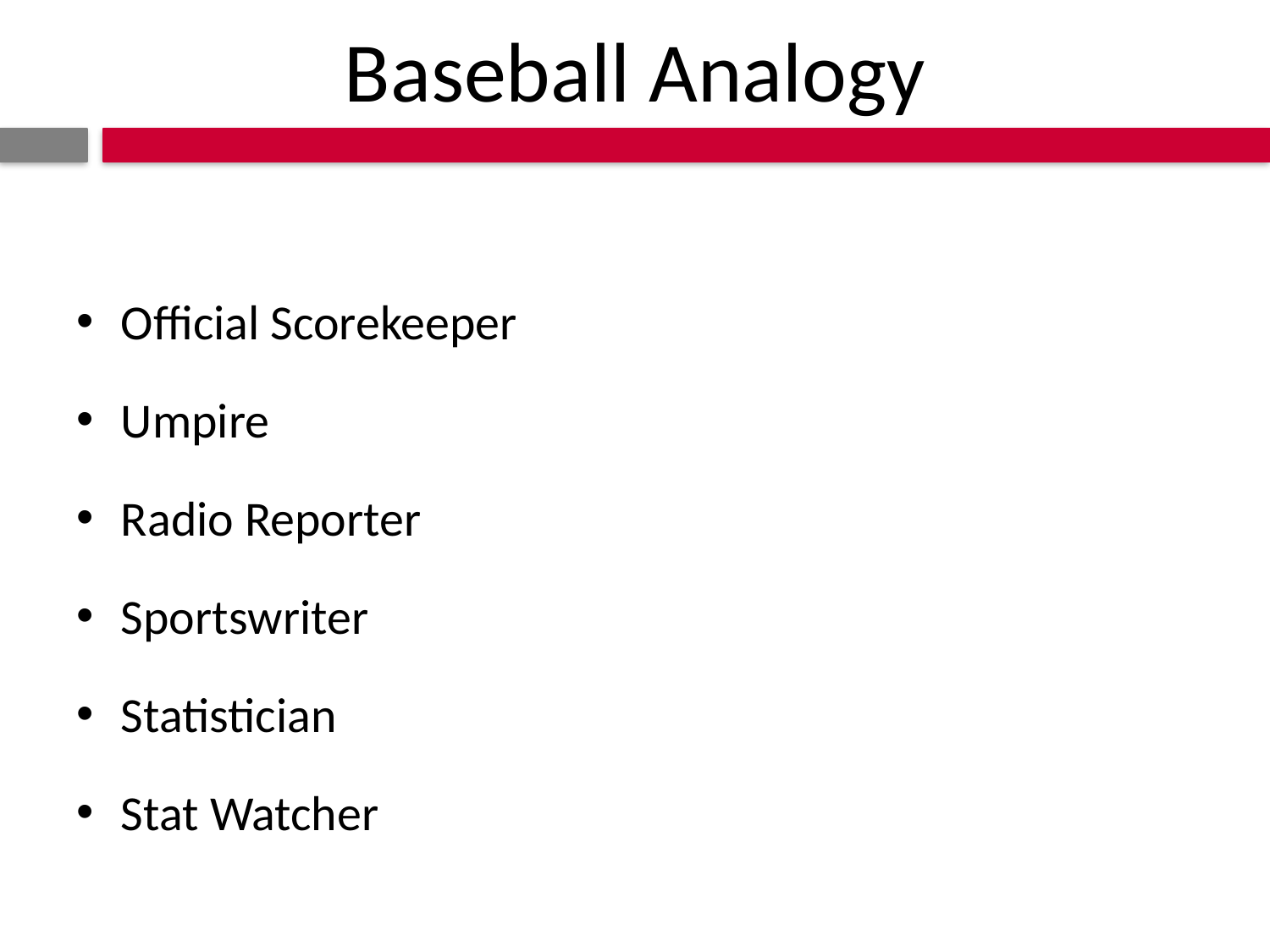

# Baseball Analogy

Official Scorekeeper
Umpire
Radio Reporter
Sportswriter
Statistician
Stat Watcher